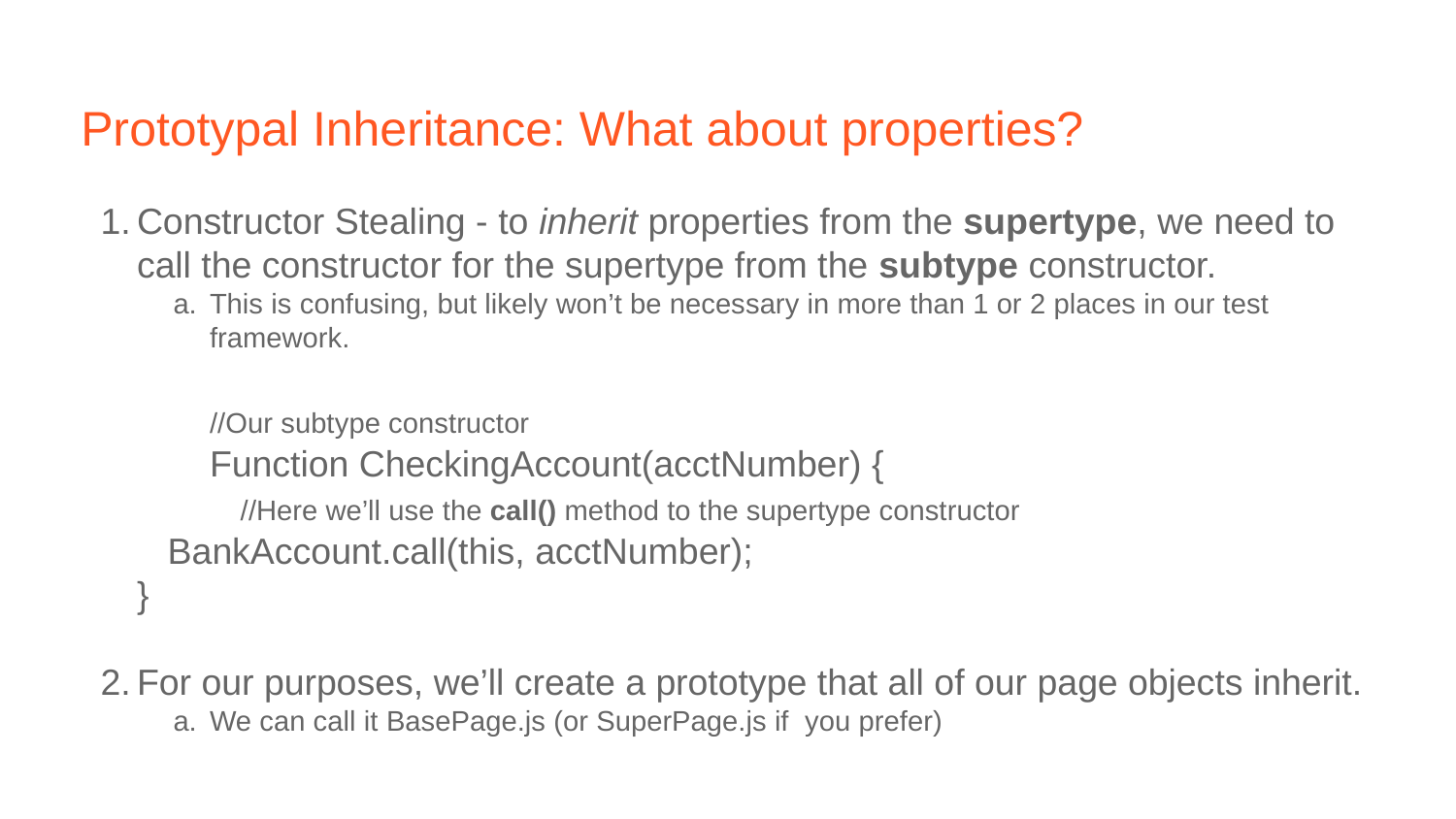

# Prototypal Inheritance: What about properties?
Constructor Stealing - to inherit properties from the supertype, we need to call the constructor for the supertype from the subtype constructor.
This is confusing, but likely won’t be necessary in more than 1 or 2 places in our test framework.

	//Our subtype constructor
	Function CheckingAccount(acctNumber) {
 	   //Here we’ll use the call() method to the supertype constructor
   BankAccount.call(this, acctNumber);
}

For our purposes, we’ll create a prototype that all of our page objects inherit.
We can call it BasePage.js (or SuperPage.js if  you prefer)